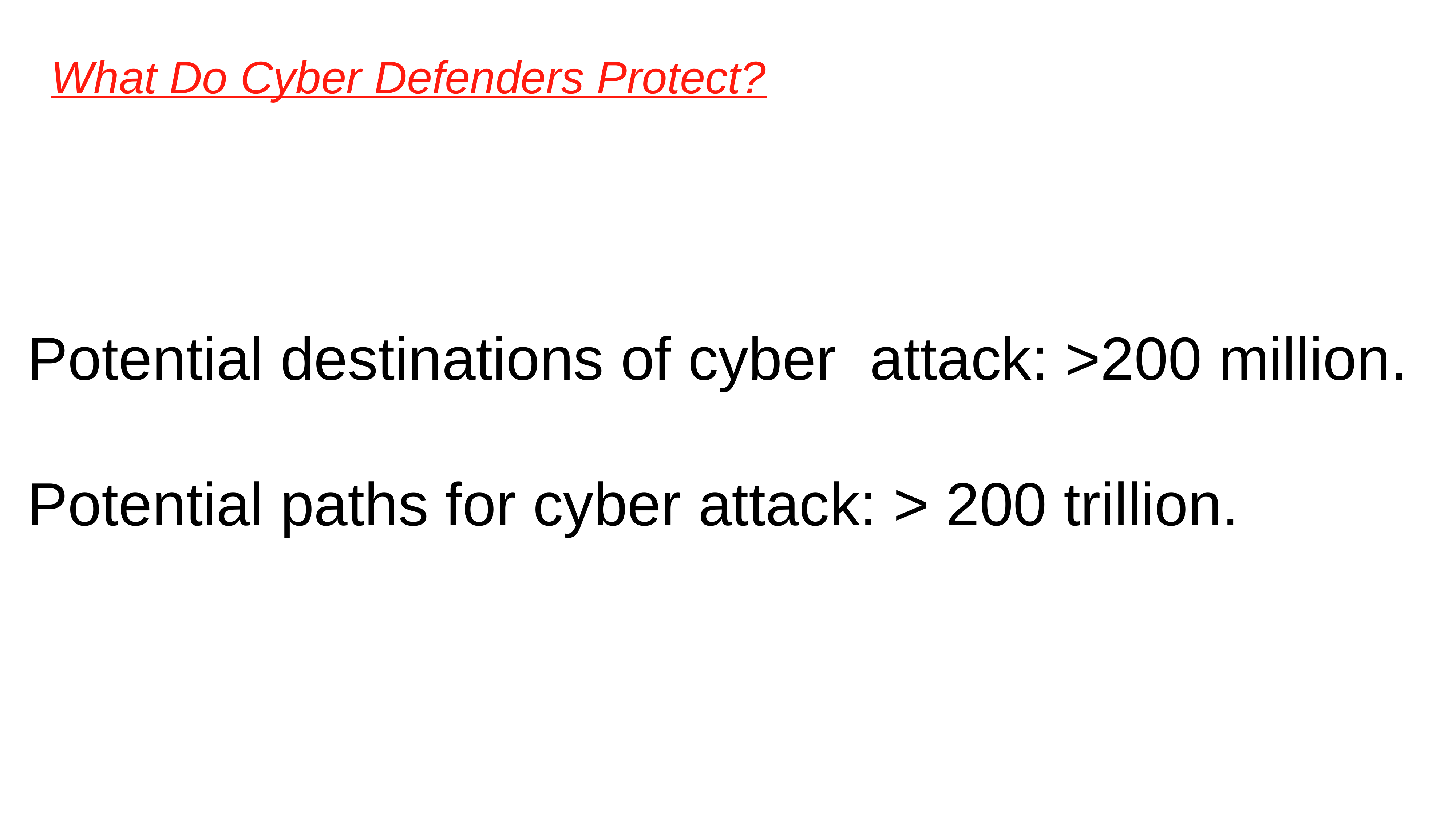

What Do Cyber Defenders Protect?
Potential destinations of cyber  attack: >200 million.

Potential paths for cyber attack: > 200 trillion.